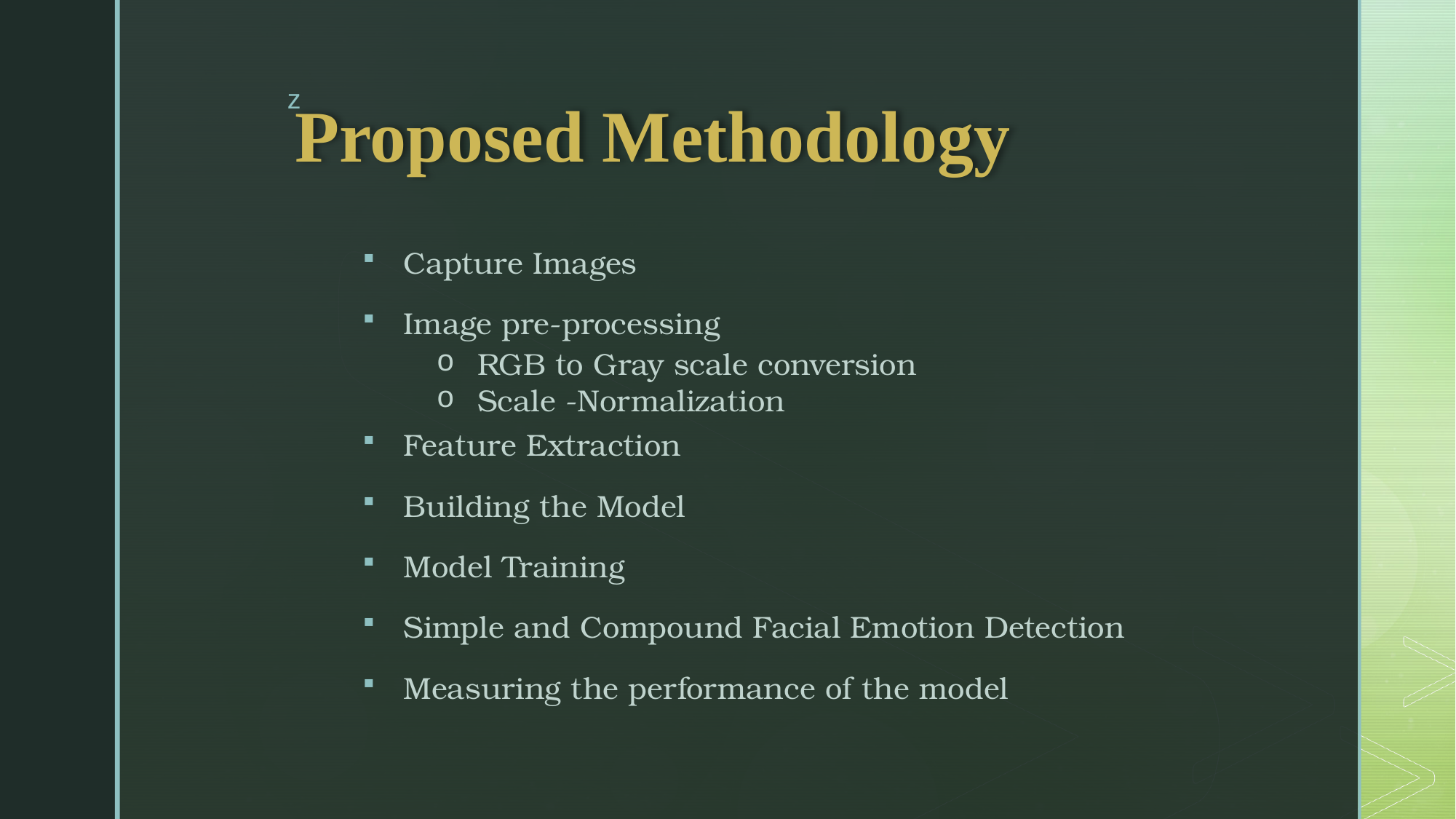

# Proposed Methodology
Capture Images
Image pre-processing

Feature Extraction
Building the Model
Model Training
Simple and Compound Facial Emotion Detection
Measuring the performance of the model

RGB to Gray scale conversion
Scale -Normalization